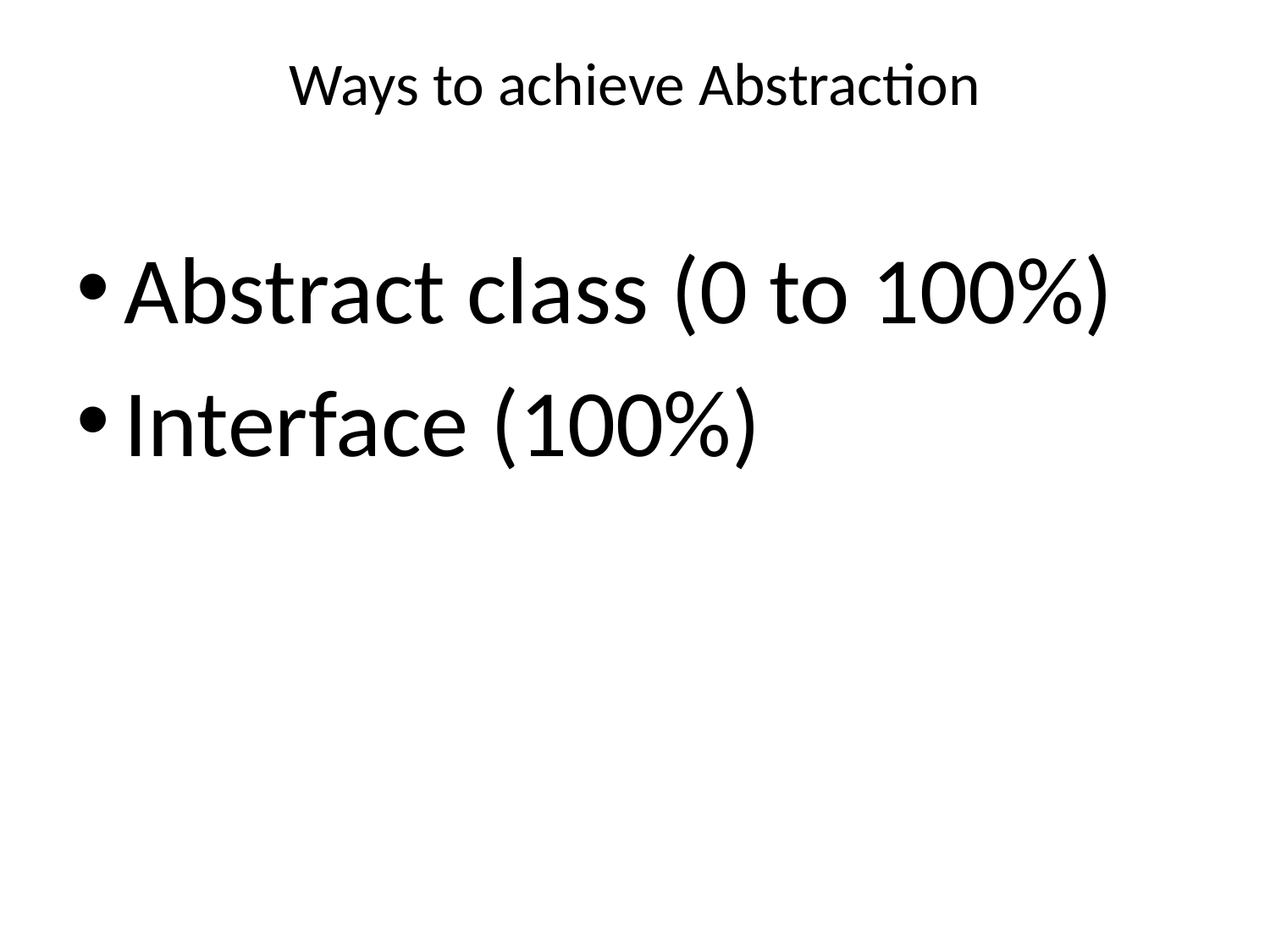

# Ways to achieve Abstraction
Abstract class (0 to 100%)
Interface (100%)